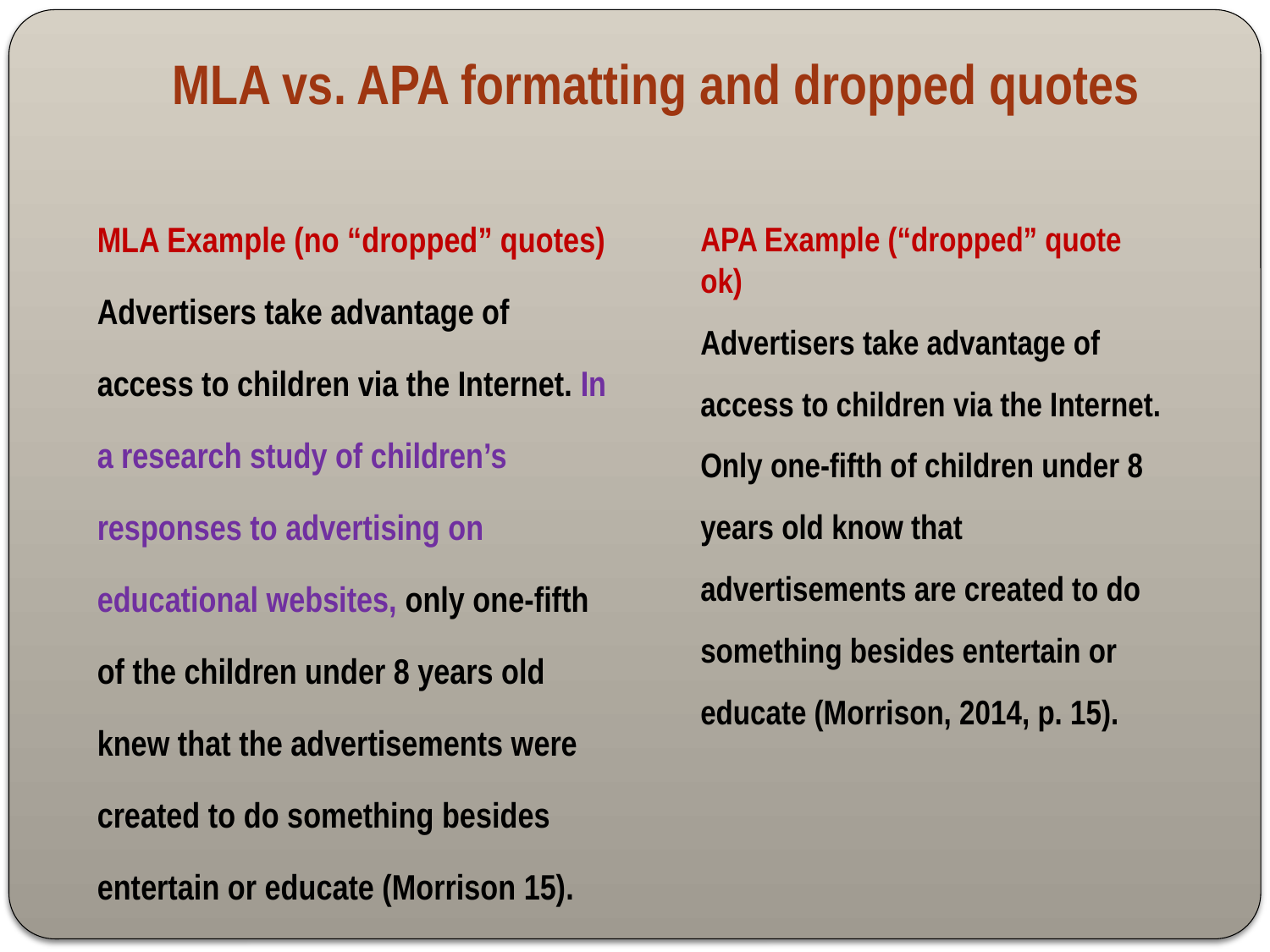

# MLA vs. APA formatting and dropped quotes
MLA Example (no “dropped” quotes)
Advertisers take advantage of access to children via the Internet. In a research study of children’s responses to advertising on  educational websites, only one-fifth of the children under 8 years old knew that the advertisements were created to do something besides entertain or educate (Morrison 15).
APA Example (“dropped” quote ok)
Advertisers take advantage of access to children via the Internet. Only one-fifth of children under 8 years old know that advertisements are created to do something besides entertain or educate (Morrison, 2014, p. 15).